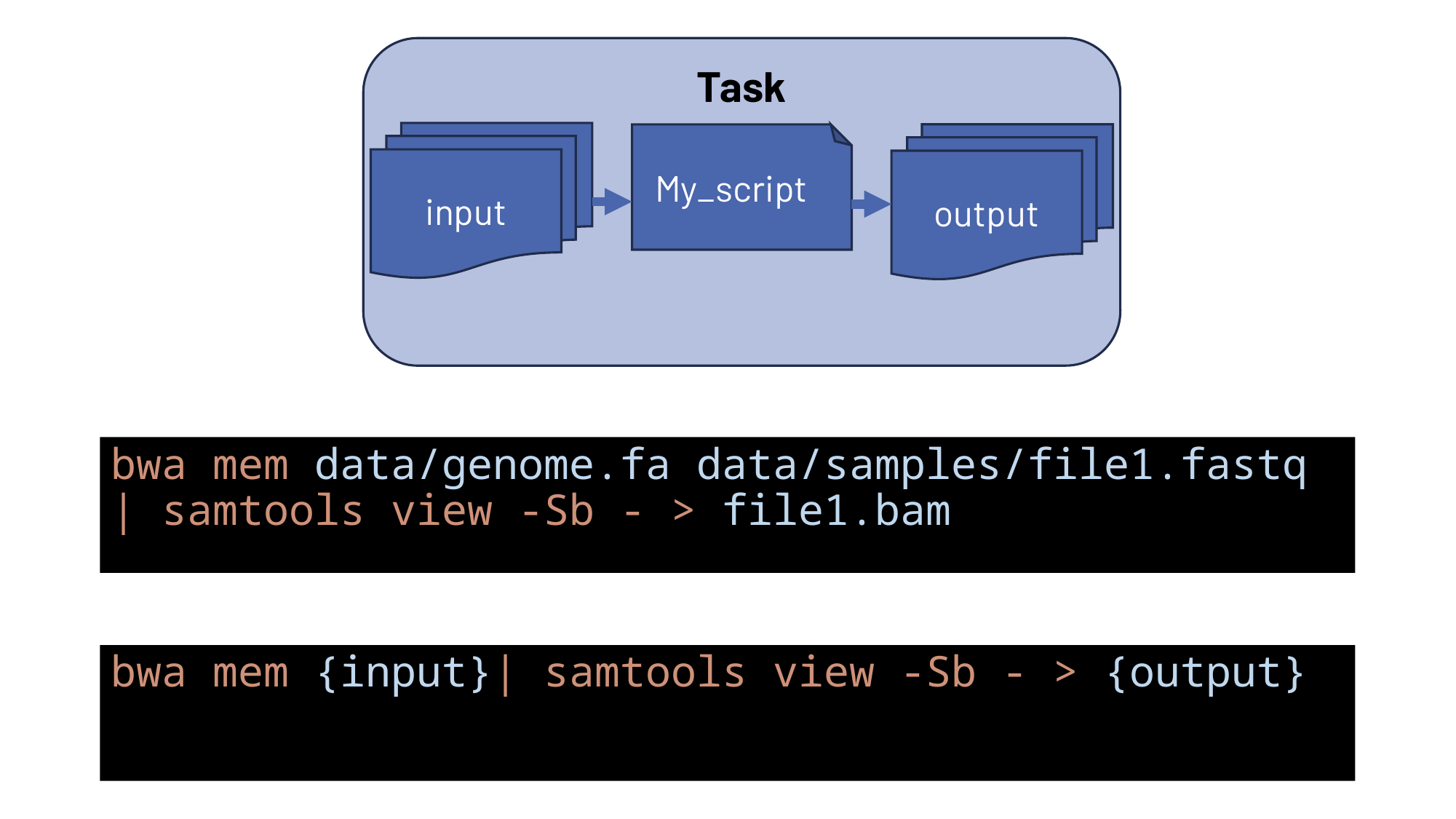

Task
My_script
input
output
bwa mem data/genome.fa data/samples/file1.fastq | samtools view -Sb - > file1.bam
bwa mem {input}| samtools view -Sb - > {output}